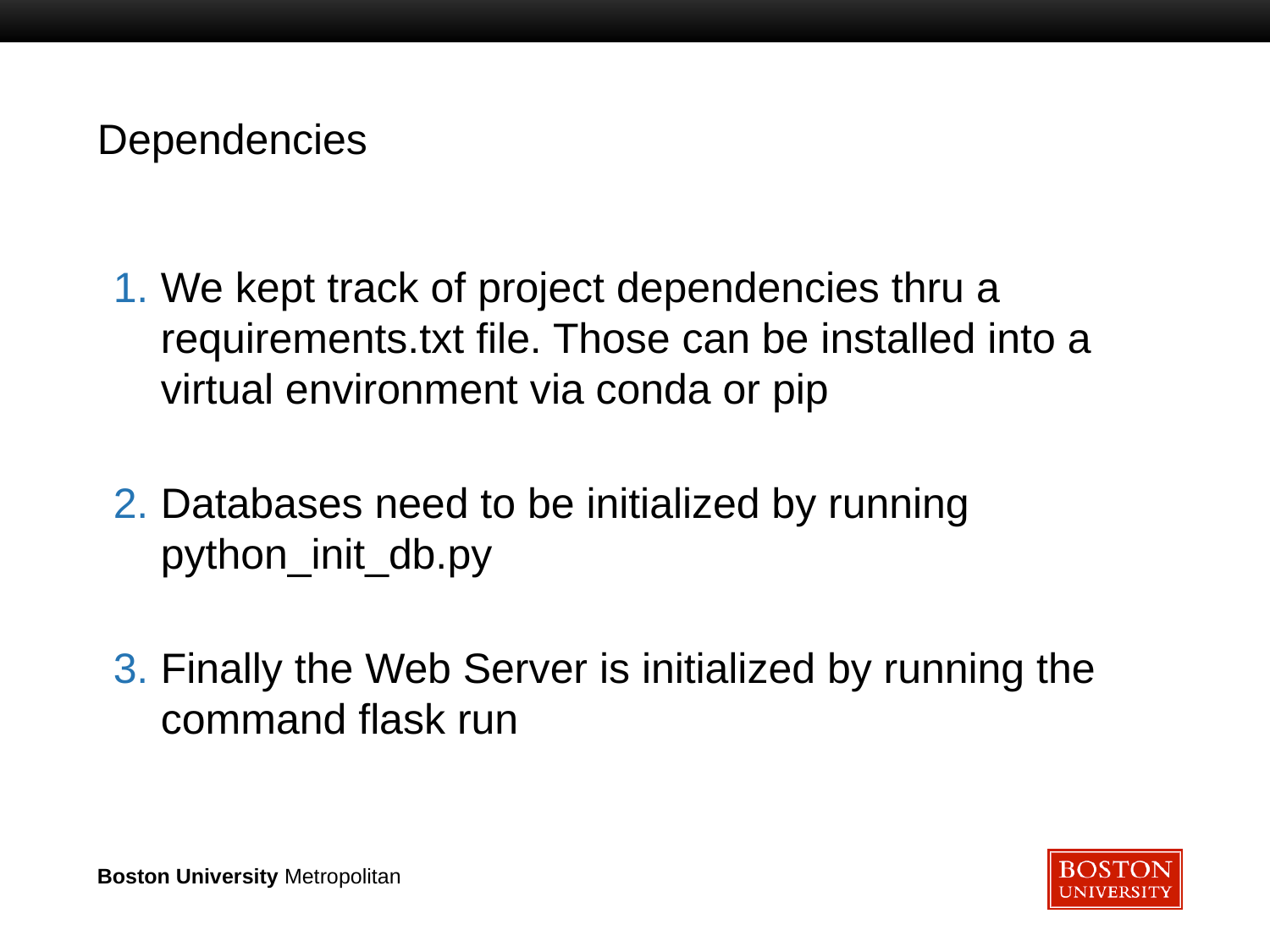

# Dependencies
We kept track of project dependencies thru a requirements.txt file. Those can be installed into a virtual environment via conda or pip

Databases need to be initialized by running python_init_db.py

Finally the Web Server is initialized by running the command flask run